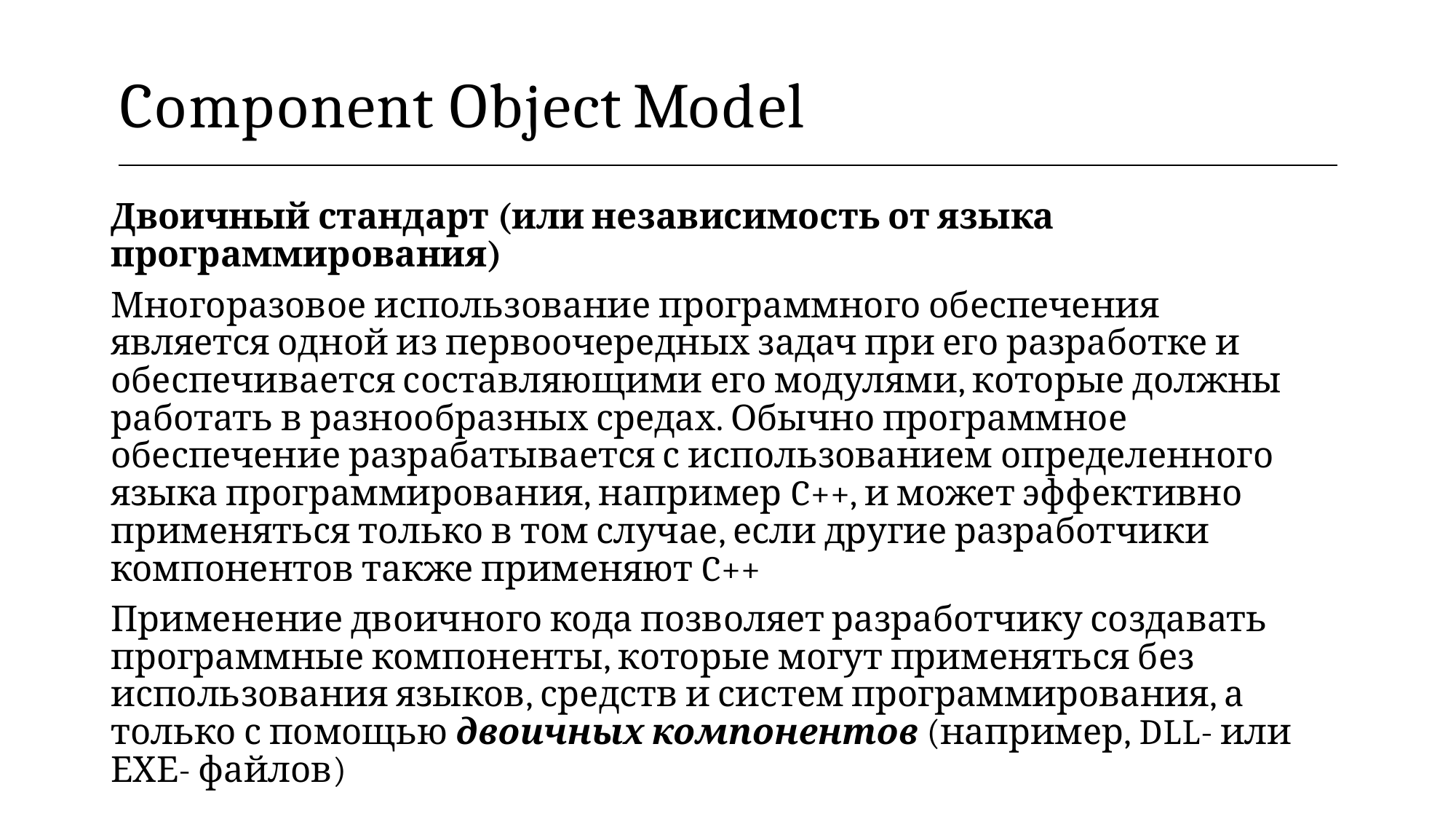

| Component Object Model |
| --- |
Двоичный стандарт (или независимость от языка программирования)
Многоразовое использование программного обеспечения является одной из первоочередных задач при его разработке и обеспечивается составляющими его модулями, которые должны работать в разнообразных средах. Обычно программное обеспечение разрабатывается с использованием определенного языка программирования, например C++, и может эффективно применяться только в том случае, если другие разработчики компонентов также применяют C++
Применение двоичного кода позволяет разработчику создавать программные компоненты, которые могут применяться без использования языков, средств и систем программирования, а только с помощью двоичных компонентов (например, DLL- или ЕХЕ- файлов)